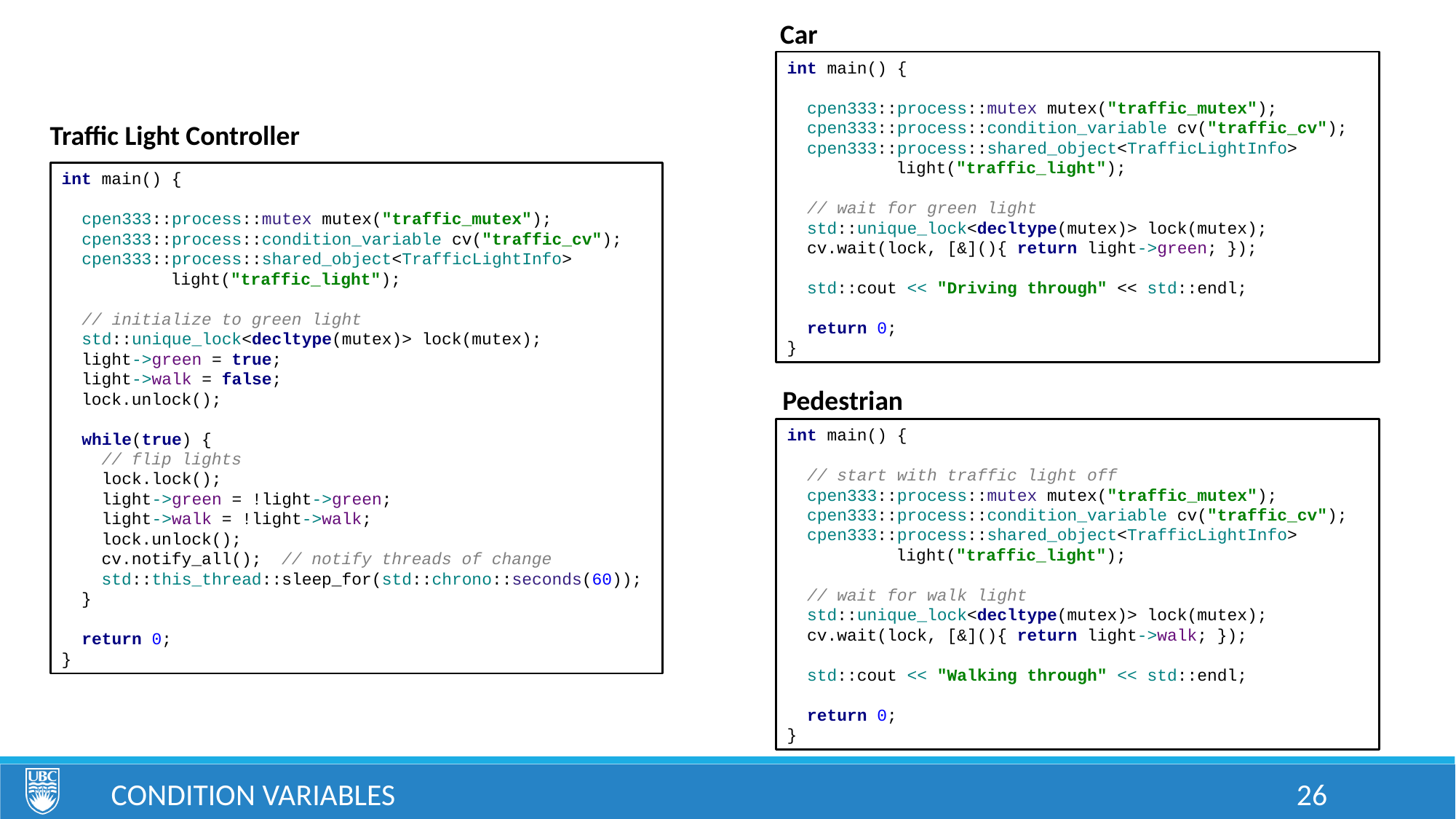

Car
int main() {
  cpen333::process::mutex mutex("traffic_mutex");
  cpen333::process::condition_variable cv("traffic_cv");
  cpen333::process::shared_object<TrafficLightInfo>
	light("traffic_light");
  // wait for green light
  std::unique_lock<decltype(mutex)> lock(mutex);
  cv.wait(lock, [&](){ return light->green; });
  std::cout << "Driving through" << std::endl;
  return 0;
}
Traffic Light Controller
int main() {
  cpen333::process::mutex mutex("traffic_mutex");
  cpen333::process::condition_variable cv("traffic_cv");
  cpen333::process::shared_object<TrafficLightInfo>
	light("traffic_light");
  // initialize to green light
  std::unique_lock<decltype(mutex)> lock(mutex);
  light->green = true;
  light->walk = false;
  lock.unlock();
  while(true) {
    // flip lights
    lock.lock();
    light->green = !light->green;
    light->walk = !light->walk;
    lock.unlock();
    cv.notify_all();  // notify threads of change
    std::this_thread::sleep_for(std::chrono::seconds(60));
  }
  return 0;
}
Pedestrian
int main() {
  // start with traffic light off
  cpen333::process::mutex mutex("traffic_mutex");
  cpen333::process::condition_variable cv("traffic_cv");
  cpen333::process::shared_object<TrafficLightInfo>
	light("traffic_light");
  // wait for walk light
  std::unique_lock<decltype(mutex)> lock(mutex);
  cv.wait(lock, [&](){ return light->walk; });
  std::cout << "Walking through" << std::endl;
  return 0;
}
Condition Variables
26